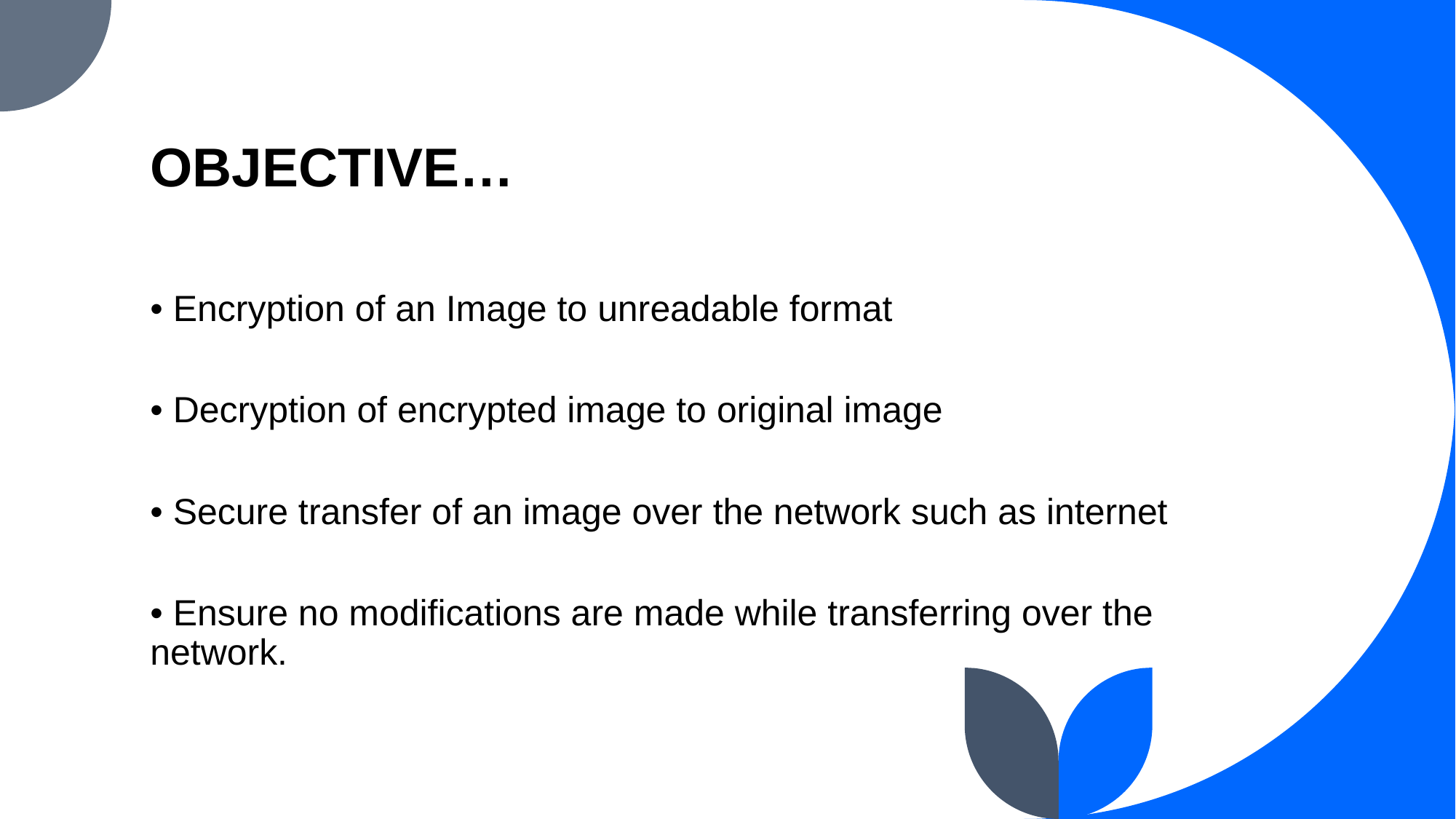

# OBJECTIVE…
• Encryption of an Image to unreadable format

• Decryption of encrypted image to original image

• Secure transfer of an image over the network such as internet

• Ensure no modifications are made while transferring over the network.